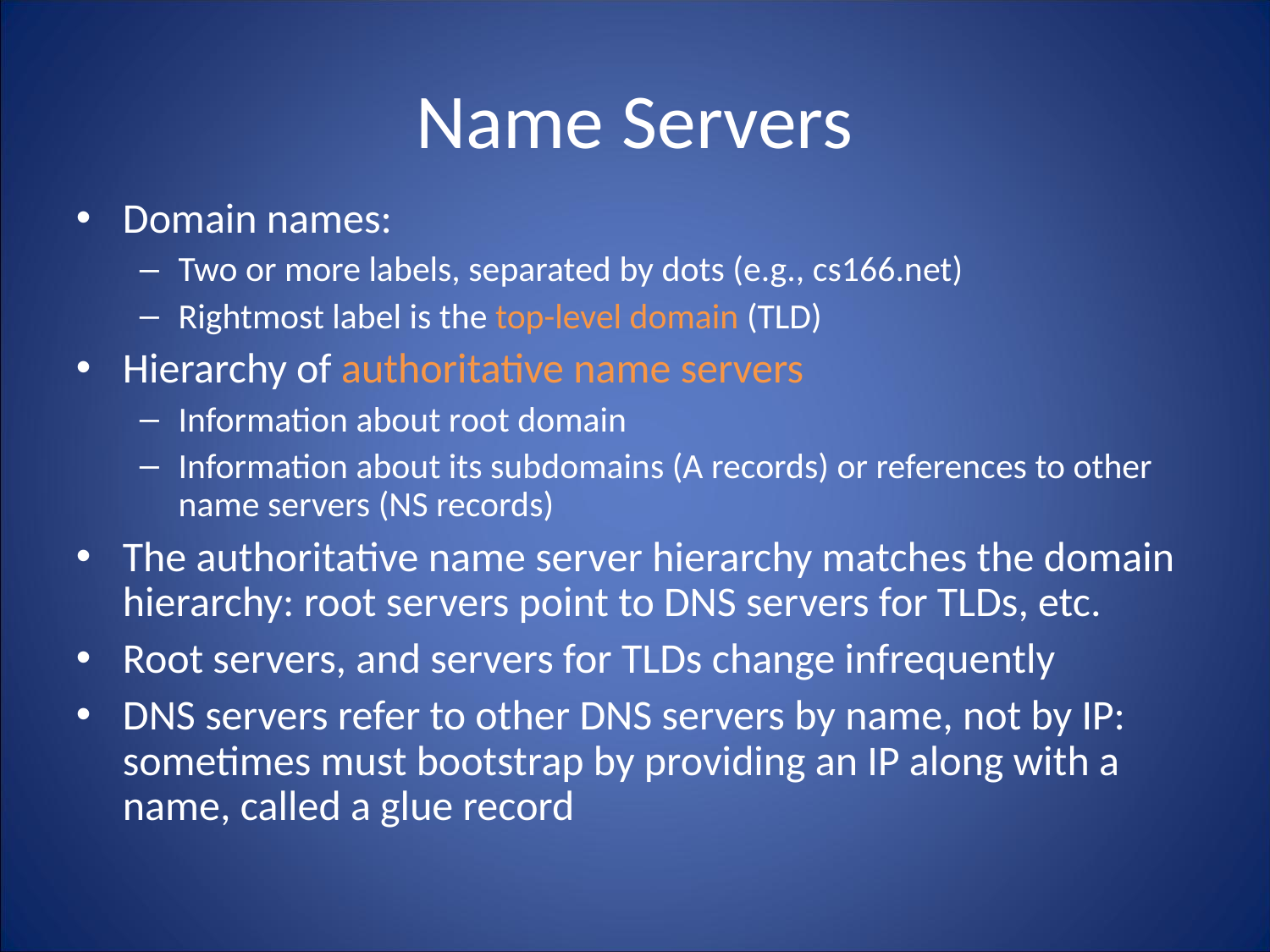

Name Servers
Domain names:
Two or more labels, separated by dots (e.g., cs166.net)
Rightmost label is the top-level domain (TLD)
Hierarchy of authoritative name servers
Information about root domain
Information about its subdomains (A records) or references to other name servers (NS records)
The authoritative name server hierarchy matches the domain hierarchy: root servers point to DNS servers for TLDs, etc.
Root servers, and servers for TLDs change infrequently
DNS servers refer to other DNS servers by name, not by IP: sometimes must bootstrap by providing an IP along with a name, called a glue record